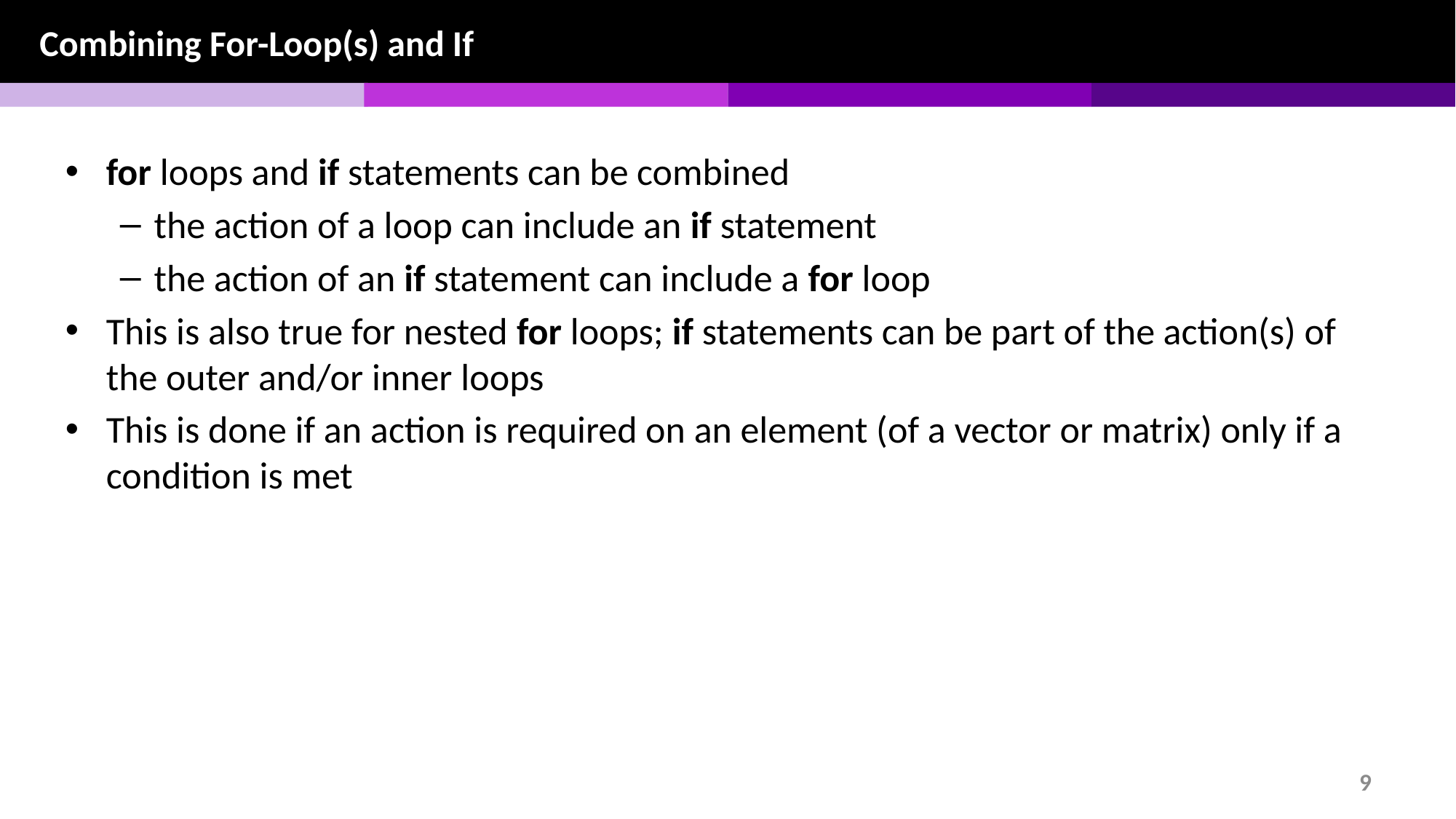

Combining For-Loop(s) and If
for loops and if statements can be combined
the action of a loop can include an if statement
the action of an if statement can include a for loop
This is also true for nested for loops; if statements can be part of the action(s) of the outer and/or inner loops
This is done if an action is required on an element (of a vector or matrix) only if a condition is met